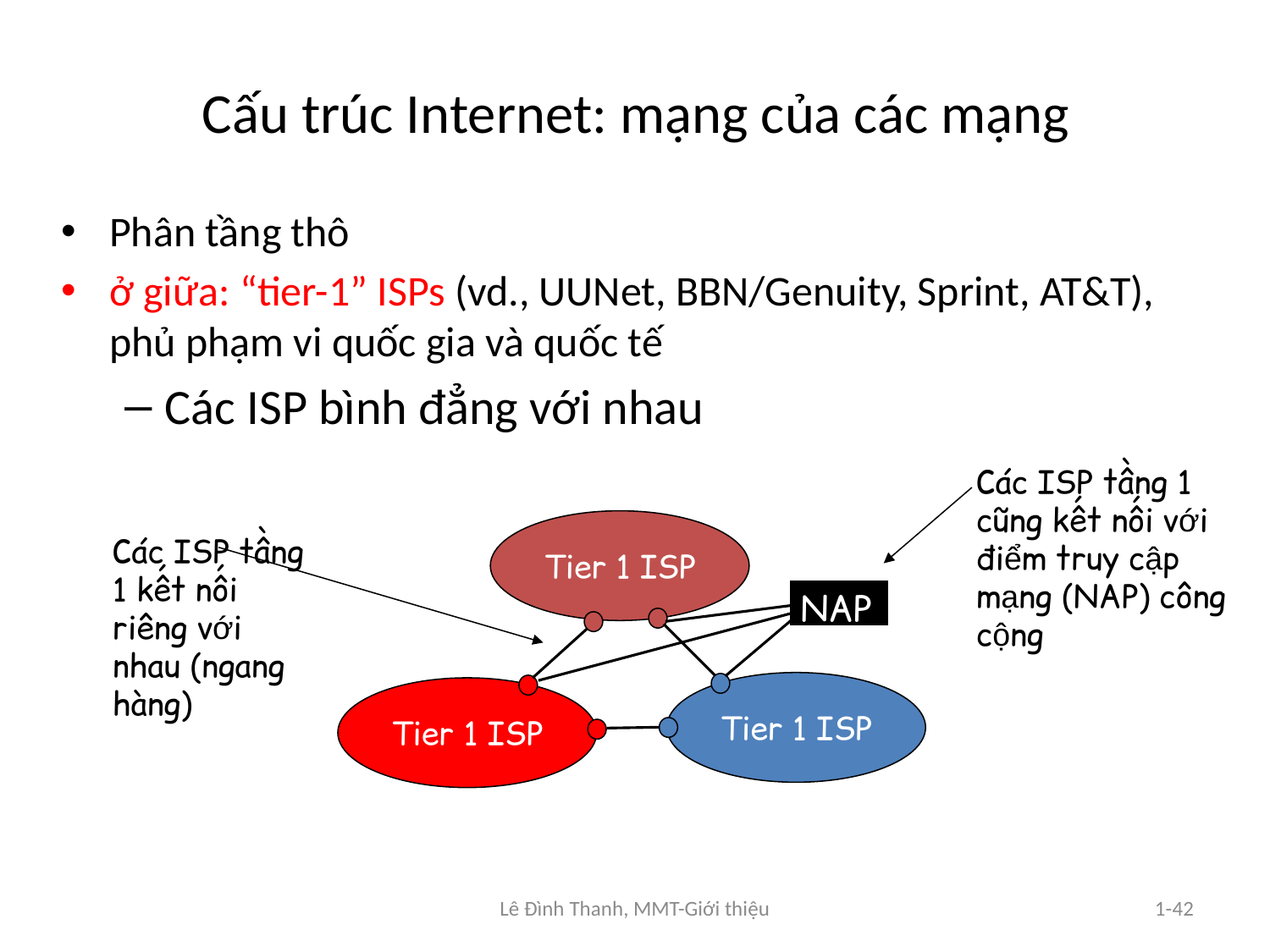

# Cấu trúc Internet: mạng của các mạng
Phân tầng thô
ở giữa: “tier-1” ISPs (vd., UUNet, BBN/Genuity, Sprint, AT&T), phủ phạm vi quốc gia và quốc tế
Các ISP bình đẳng với nhau
Các ISP tầng 1 cũng kết nối với điểm truy cập mạng (NAP) công cộng

NAP

Tier 1 ISP
Các ISP tầng 1 kết nối riêng với nhau (ngang hàng)

Tier 1 ISP
Tier 1 ISP
Lê Đình Thanh, MMT-Giới thiệu
1-42